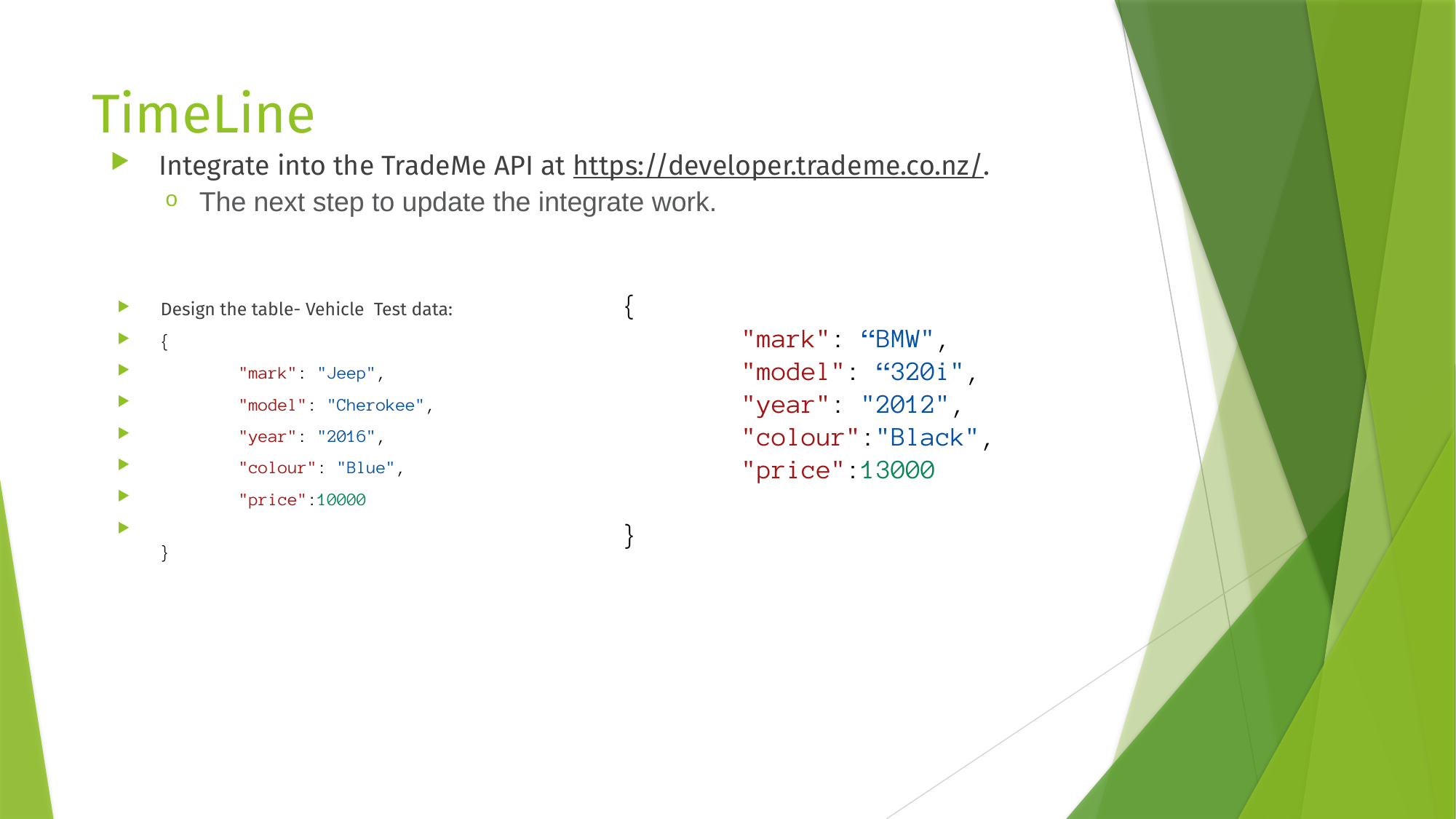

# TimeLine
 Integrate into the TradeMe API at https://developer.trademe.co.nz/.
The next step to update the integrate work.

{
        "mark": “BMW",
        "model": “320i",
        "year": "2012",
        "colour":"Black",
        "price":13000
}
Design the table- Vehicle  Test data:
{
        "mark": "Jeep",
        "model": "Cherokee",
        "year": "2016",
        "colour": "Blue",
        "price":10000
}